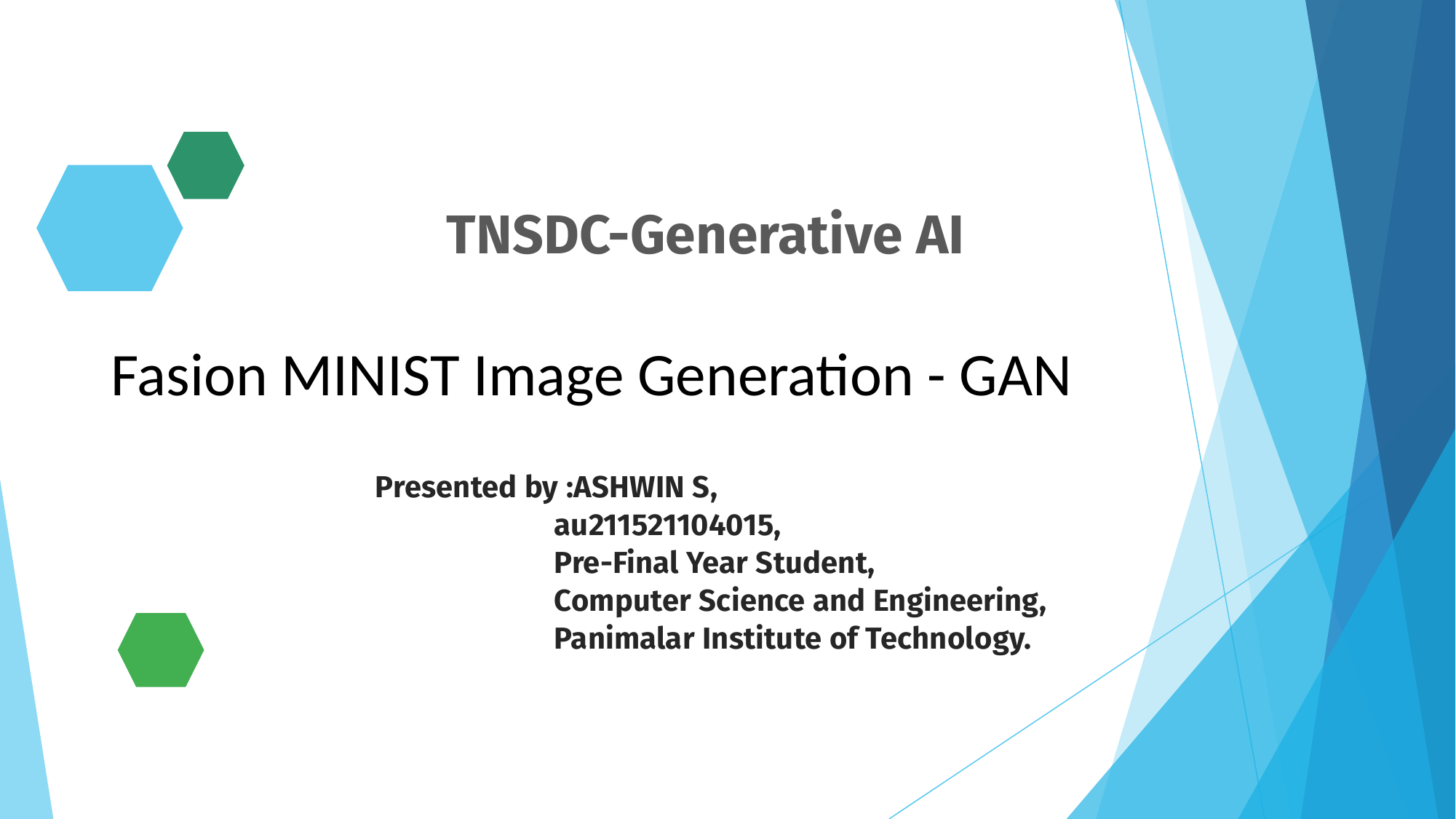

TNSDC-Generative AI
Fasion MINIST Image Generation - GAN
Presented by :ASHWIN S,
                        au211521104015,
                        Pre-Final Year Student,
                        Computer Science and Engineering,
                        Panimalar Institute of Technology.

1